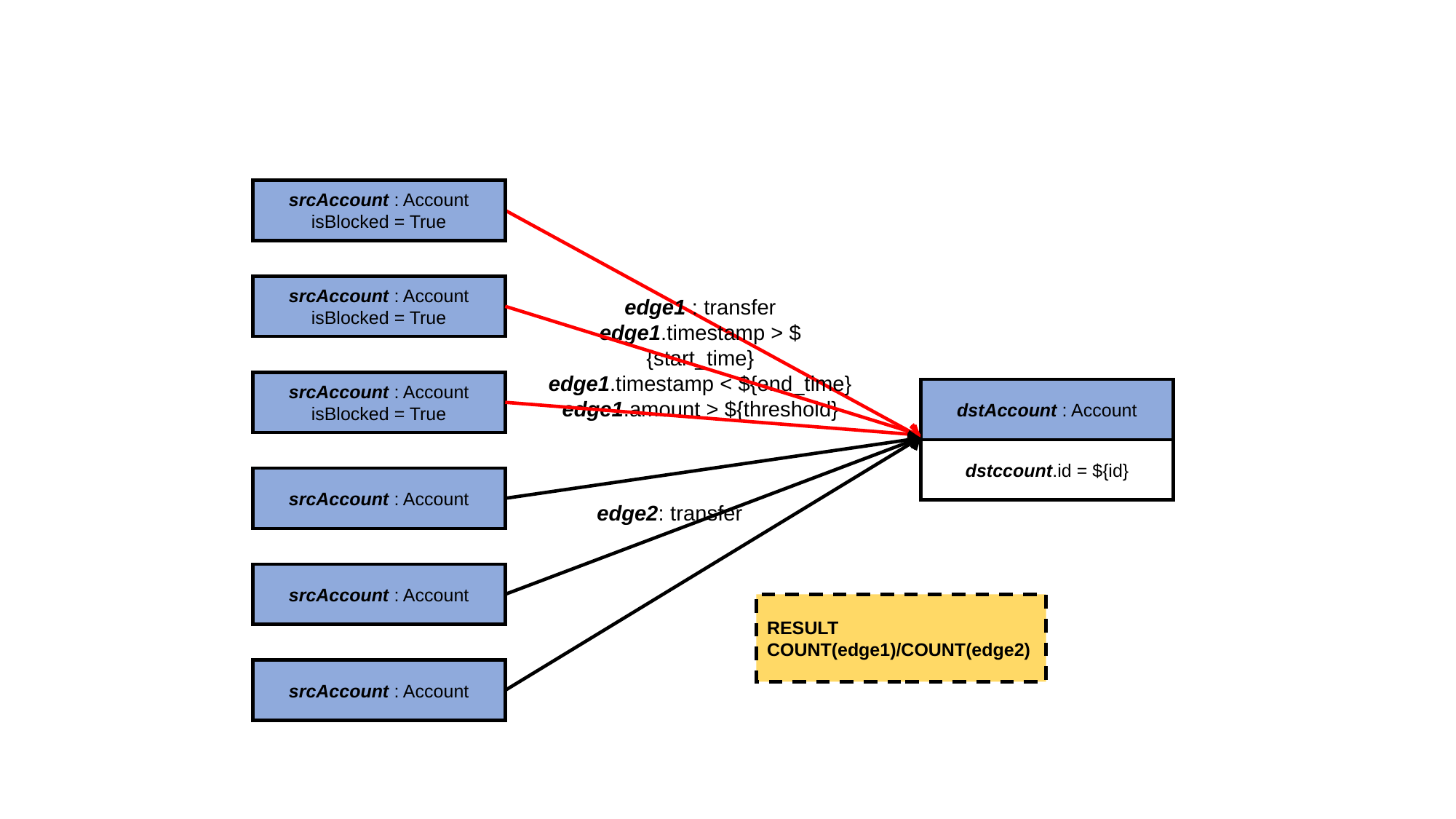

srcAccount : Account
isBlocked = True
srcAccount : Account
isBlocked = True
edge1 : transfer
edge1.timestamp > ${start_time}
edge1.timestamp < ${end_time}
edge1.amount > ${threshold}
srcAccount : Account
isBlocked = True
dstAccount : Account
dstccount.id = ${id}
srcAccount : Account
edge2: transfer
srcAccount : Account
RESULT
COUNT(edge1)/COUNT(edge2)
srcAccount : Account